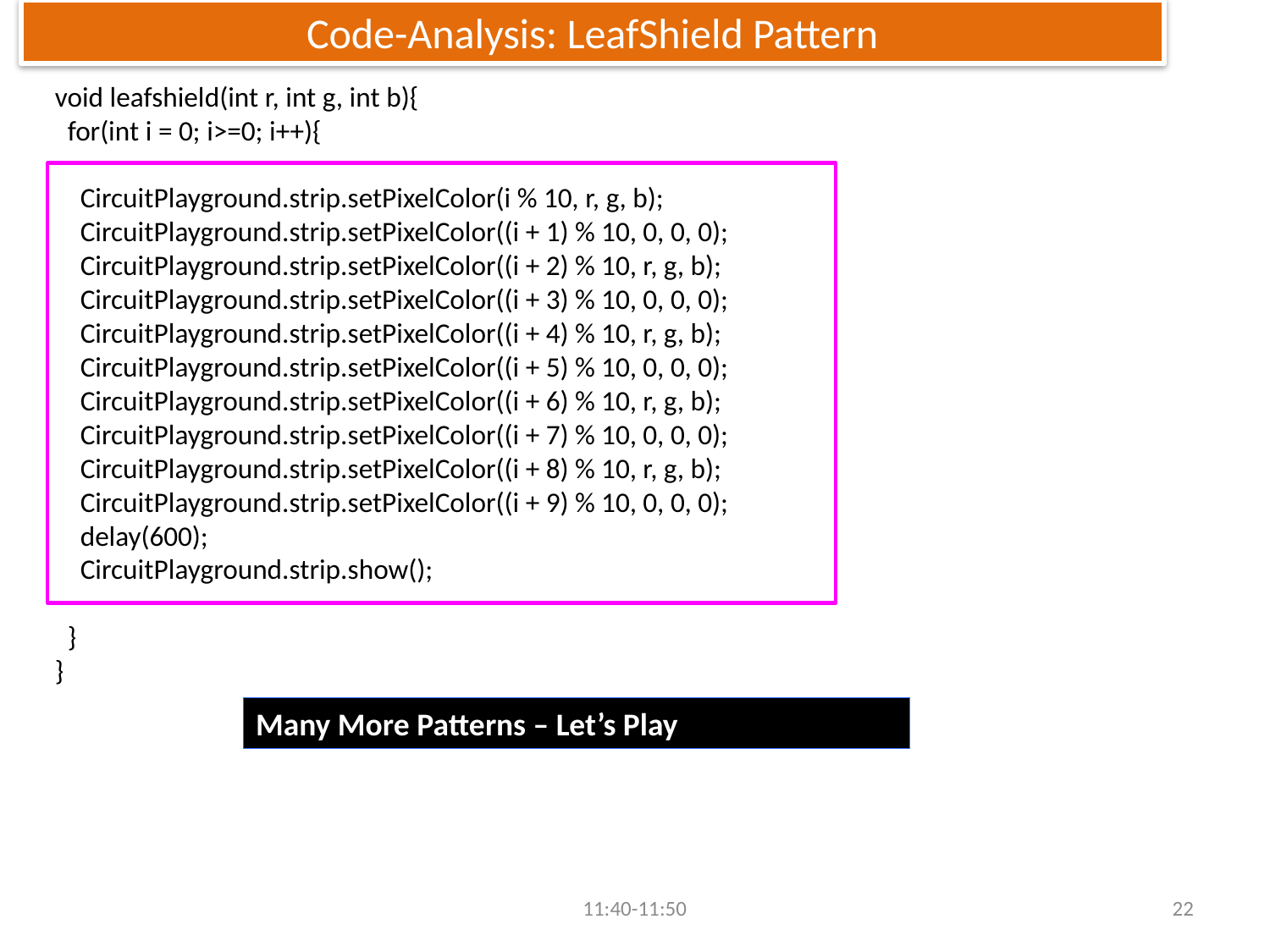

# Code-Analysis: LeafShield Pattern
void leafshield(int r, int g, int b){
  for(int i = 0; i>=0; i++){

    CircuitPlayground.strip.setPixelColor(i % 10, r, g, b);
    CircuitPlayground.strip.setPixelColor((i + 1) % 10, 0, 0, 0);
    CircuitPlayground.strip.setPixelColor((i + 2) % 10, r, g, b);
    CircuitPlayground.strip.setPixelColor((i + 3) % 10, 0, 0, 0);
    CircuitPlayground.strip.setPixelColor((i + 4) % 10, r, g, b);
    CircuitPlayground.strip.setPixelColor((i + 5) % 10, 0, 0, 0);
    CircuitPlayground.strip.setPixelColor((i + 6) % 10, r, g, b);
    CircuitPlayground.strip.setPixelColor((i + 7) % 10, 0, 0, 0);
    CircuitPlayground.strip.setPixelColor((i + 8) % 10, r, g, b);
    CircuitPlayground.strip.setPixelColor((i + 9) % 10, 0, 0, 0);
    delay(600);
    CircuitPlayground.strip.show();

  }
}

Many More Patterns – Let’s Play
11:40-11:50
22